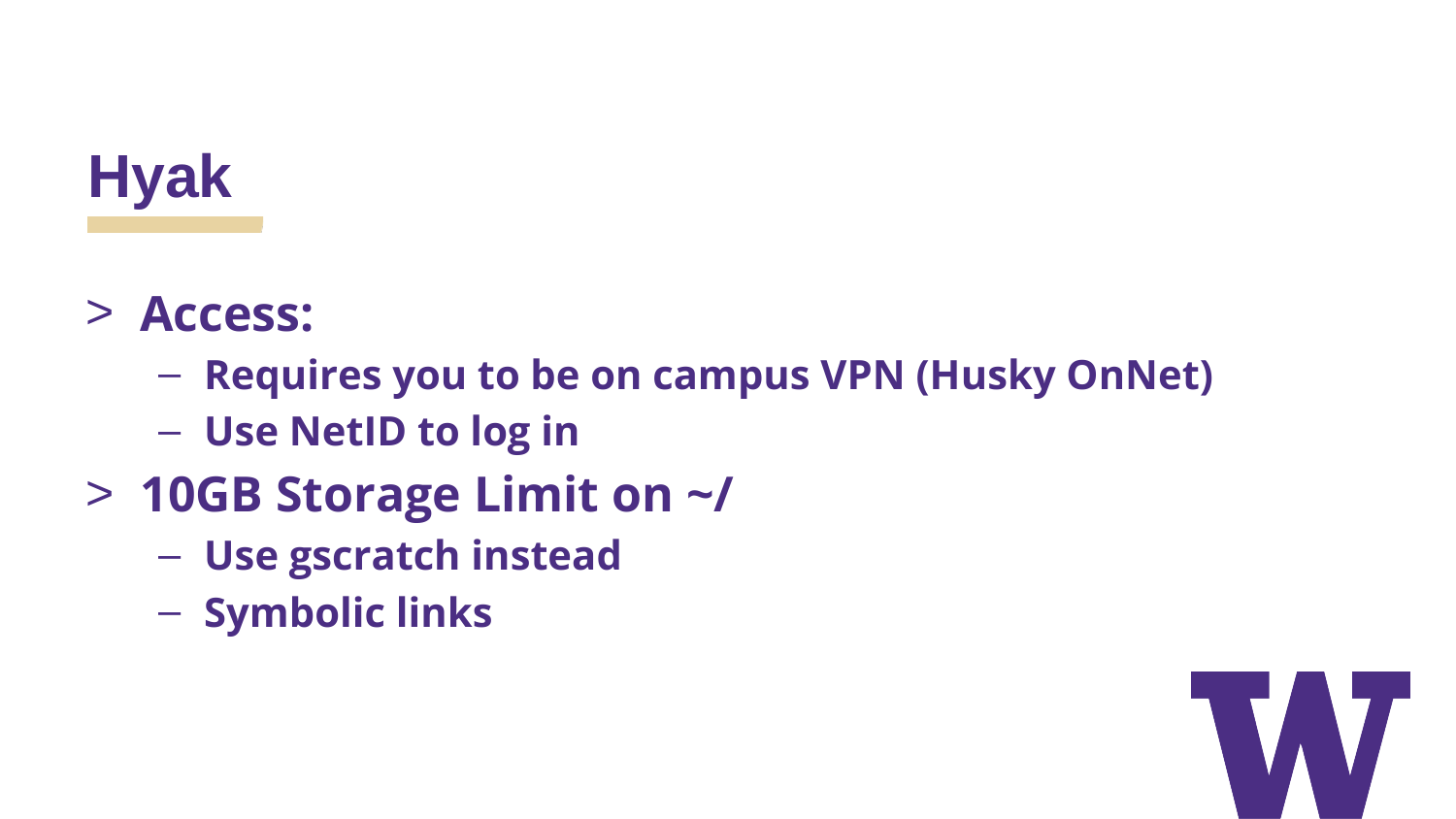

# Hyak
Access:
Requires you to be on campus VPN (Husky OnNet)
Use NetID to log in
10GB Storage Limit on ~/
Use gscratch instead
Symbolic links